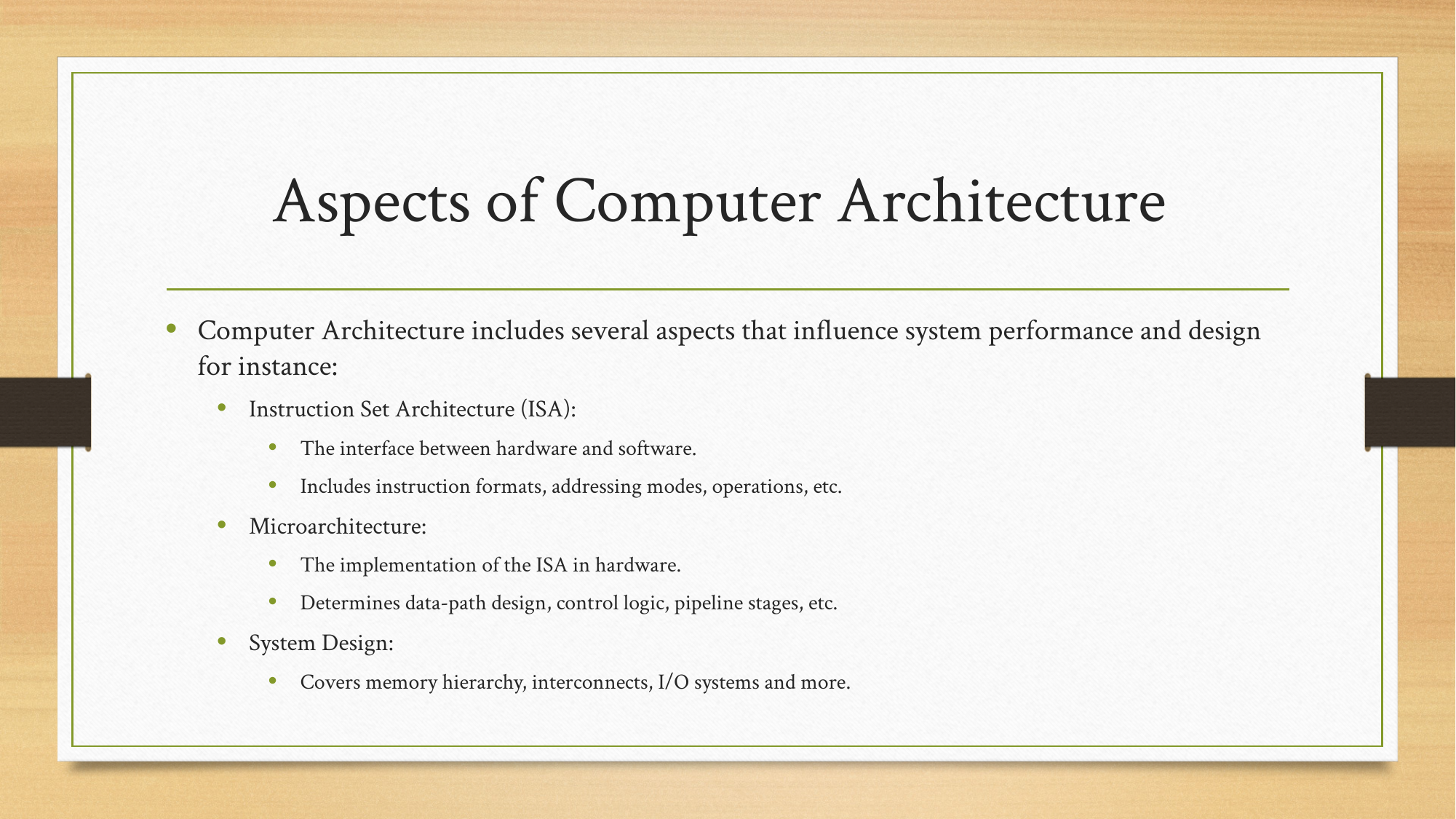

# Aspects of Computer Architecture
Computer Architecture includes several aspects that influence system performance and design for instance:
Instruction Set Architecture (ISA):
The interface between hardware and software.
Includes instruction formats, addressing modes, operations, etc.
Microarchitecture:
The implementation of the ISA in hardware.
Determines data-path design, control logic, pipeline stages, etc.
System Design:
Covers memory hierarchy, interconnects, I/O systems and more.